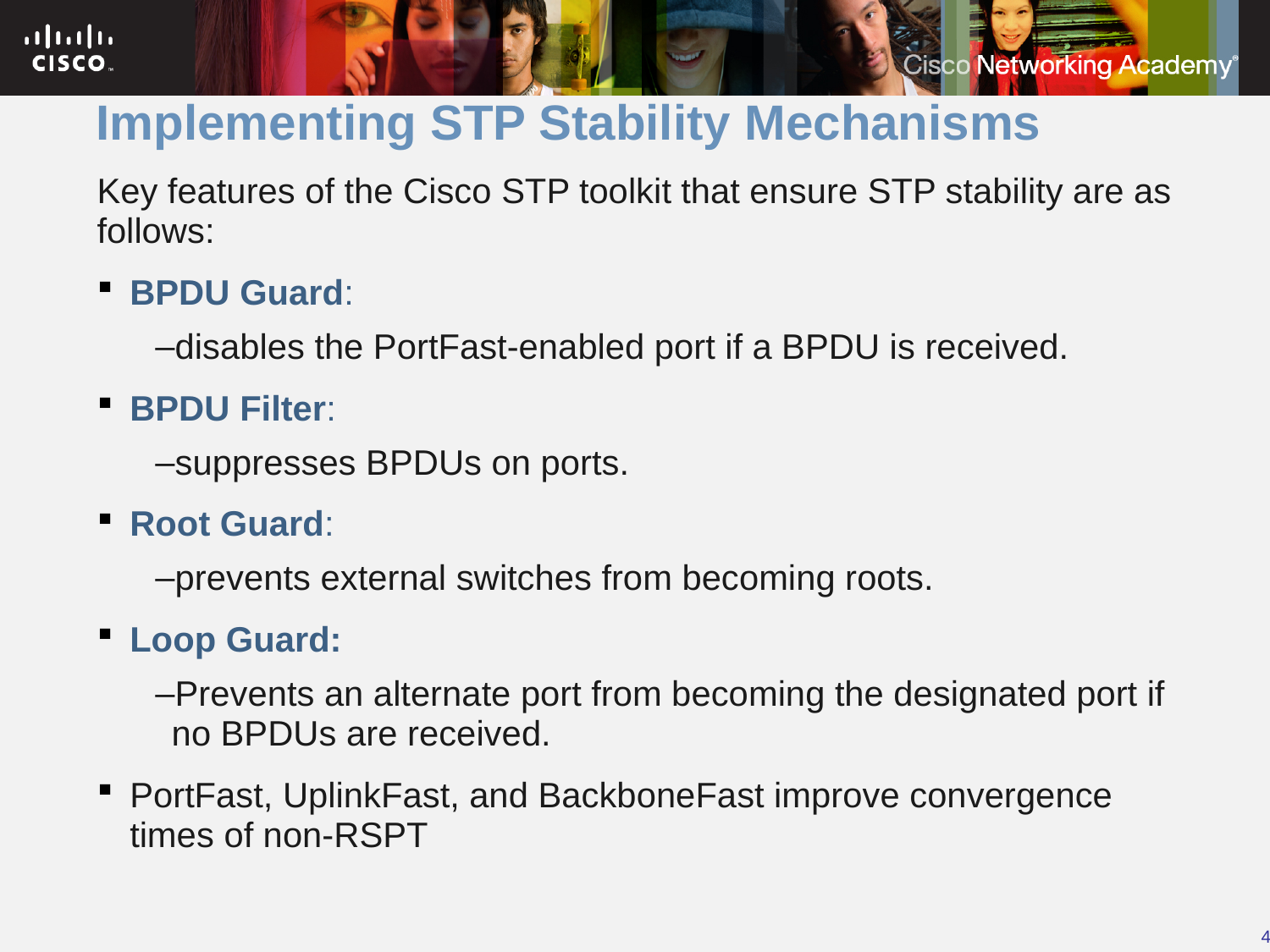

# Implementing STP Stability Mechanisms
Key features of the Cisco STP toolkit that ensure STP stability are as follows:
BPDU Guard:
disables the PortFast-enabled port if a BPDU is received.
BPDU Filter:
suppresses BPDUs on ports.
Root Guard:
prevents external switches from becoming roots.
Loop Guard:
Prevents an alternate port from becoming the designated port if no BPDUs are received.
PortFast, UplinkFast, and BackboneFast improve convergence times of non-RSPT